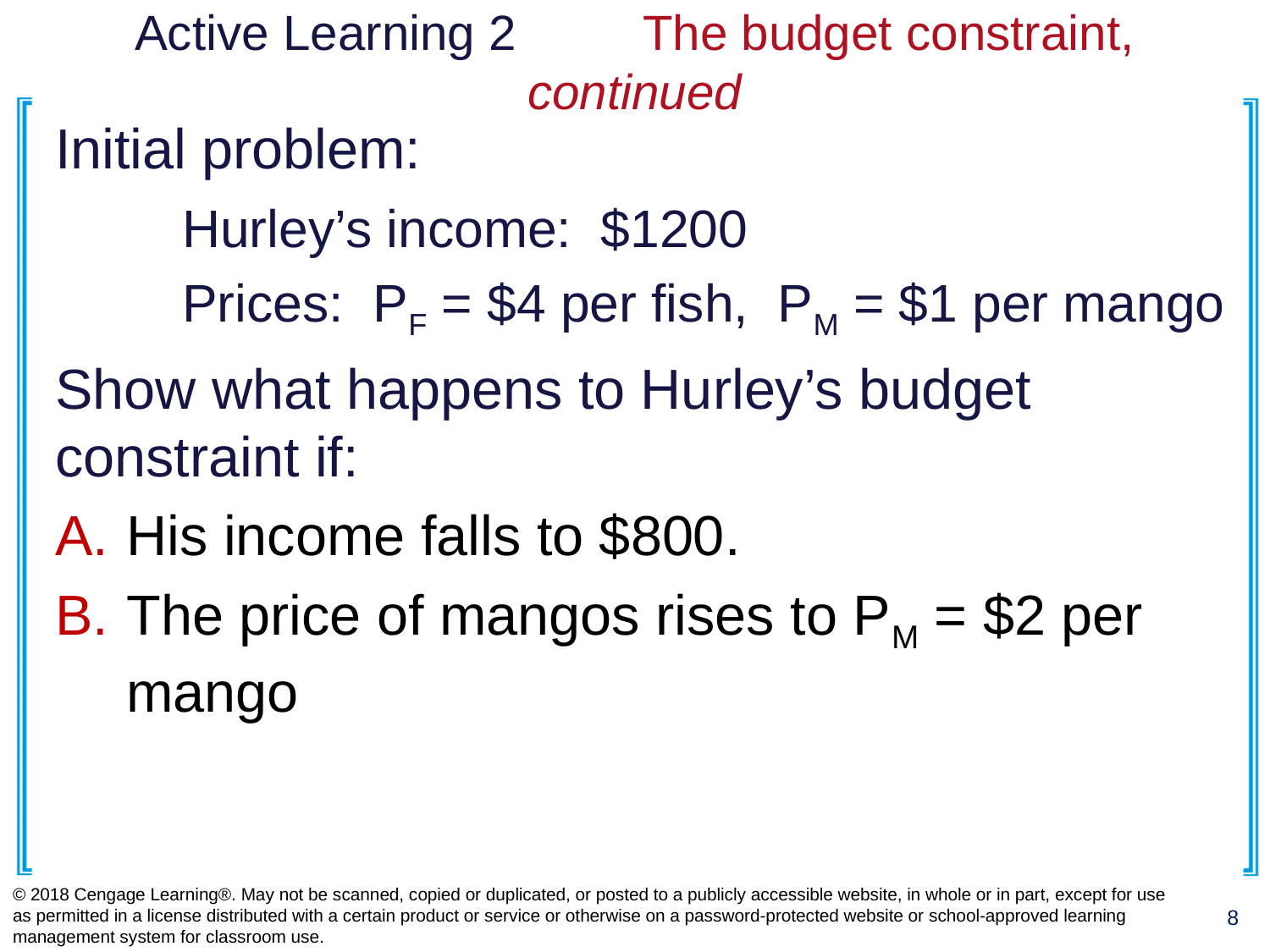

# Active Learning 2	The budget constraint, continued
Initial problem:
	Hurley’s income:  $1200
	Prices:  PF = $4 per fish,  PM = $1 per mango
Show what happens to Hurley’s budget constraint if:
His income falls to $800.
The price of mangos rises to PM = $2 per mango
© 2018 Cengage Learning®. May not be scanned, copied or duplicated, or posted to a publicly accessible website, in whole or in part, except for use as permitted in a license distributed with a certain product or service or otherwise on a password-protected website or school-approved learning management system for classroom use.
8